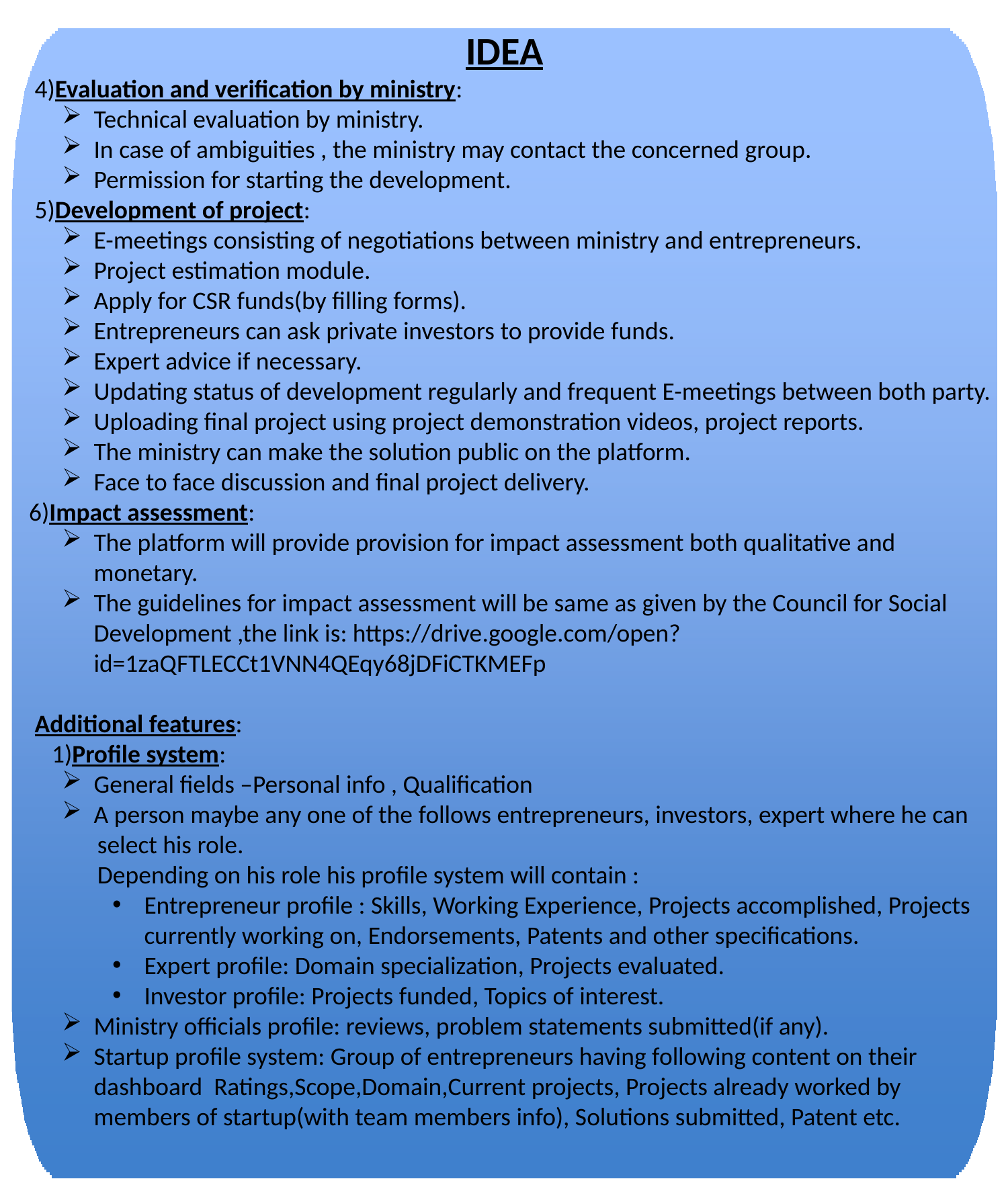

IDEA
    4)Evaluation and verification by ministry:
Technical evaluation by ministry.
In case of ambiguities , the ministry may contact the concerned group.
Permission for starting the development.
    5)Development of project:
E-meetings consisting of negotiations between ministry and entrepreneurs.
Project estimation module.
Apply for CSR funds(by filling forms).
Entrepreneurs can ask private investors to provide funds.
Expert advice if necessary.
Updating status of development regularly and frequent E-meetings between both party.
Uploading final project using project demonstration videos, project reports.
The ministry can make the solution public on the platform.
Face to face discussion and final project delivery.
   6)Impact assessment:
The platform will provide provision for impact assessment both qualitative and  monetary.
The guidelines for impact assessment will be same as given by the Council for Social Development ,the link is: https://drive.google.com/open?id=1zaQFTLECCt1VNN4QEqy68jDFiCTKMEFp

    Additional features:
       1)Profile system:
General fields –Personal info , Qualification
A person maybe any one of the follows entrepreneurs, investors, expert where he can
               select his role.
               Depending on his role his profile system will contain :
Entrepreneur profile : Skills, Working Experience, Projects accomplished, Projects currently working on, Endorsements, Patents and other specifications.
Expert profile: Domain specialization, Projects evaluated.
Investor profile: Projects funded, Topics of interest.
Ministry officials profile: reviews, problem statements submitted(if any).
Startup profile system: Group of entrepreneurs having following content on their dashboard  Ratings,Scope,Domain,Current projects, Projects already worked by members of startup(with team members info), Solutions submitted, Patent etc.